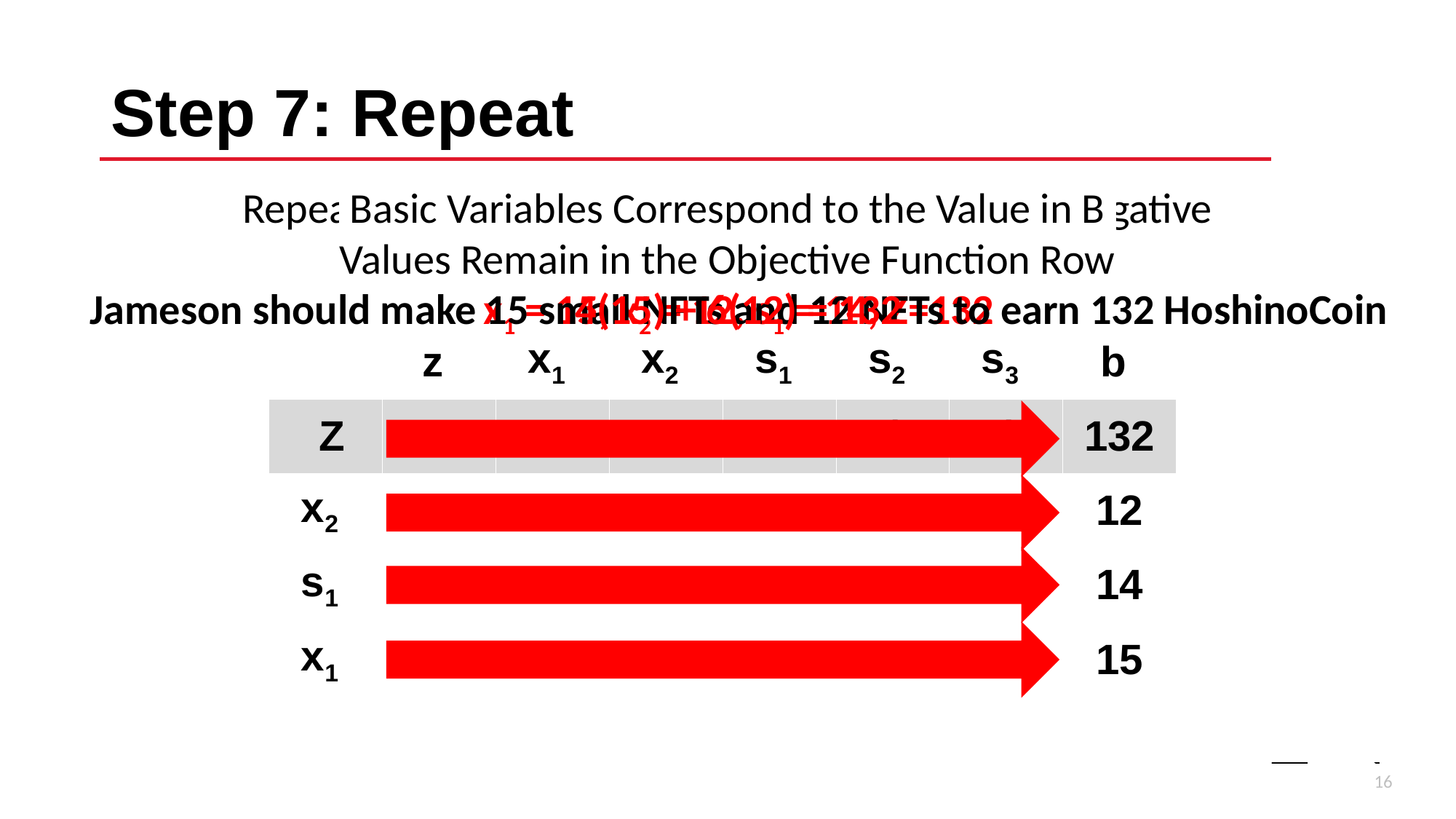

# Step 7: Repeat
Repeat the Pivot/Create Tableau Steps Until No Negative
Values Remain in the Objective Function Row
Basic Variables Correspond to the Value in B
Jameson should make 15 small NFTs and 12 NFTs to earn 132 HoshinoCoin
x1 = 15, x2 = 12, s1 = 14, Z=132
4(15) + 6(12) = 132
|  | z | x1 | x2 | s1 | s2 | s3 | b | Indicator |
| --- | --- | --- | --- | --- | --- | --- | --- | --- |
|  | 1 | -10 | 0 | 6 | 0 | 0 | 66 |  |
| x2 | 0 | -1 | 1 | 1 | 0 | 0 | 11 | 11 |
| s2 | 0 | 2 | 0 | -1 | 1 | 0 | 16 | 27 |
| s3 | 0 | 7 | 0 | -5 | 0 | 1 | 35 | 18 |

|  | z | x1 | x2 | s1 | s2 | s3 | b |
| --- | --- | --- | --- | --- | --- | --- | --- |
| Z | 1 | 0 | 0 | 0 | 8/3 | 2/3 | 132 |
| x2 | 0 | 0 | 1 | 0 | -2/3 | 1/3 | 12 |
| s1 | 0 | 0 | 0 | 1 | 7/3 | -2/3 | 14 |
| x1 | 0 | 1 | 0 | 0 | 5/3 | -1/3 | 15 |

16